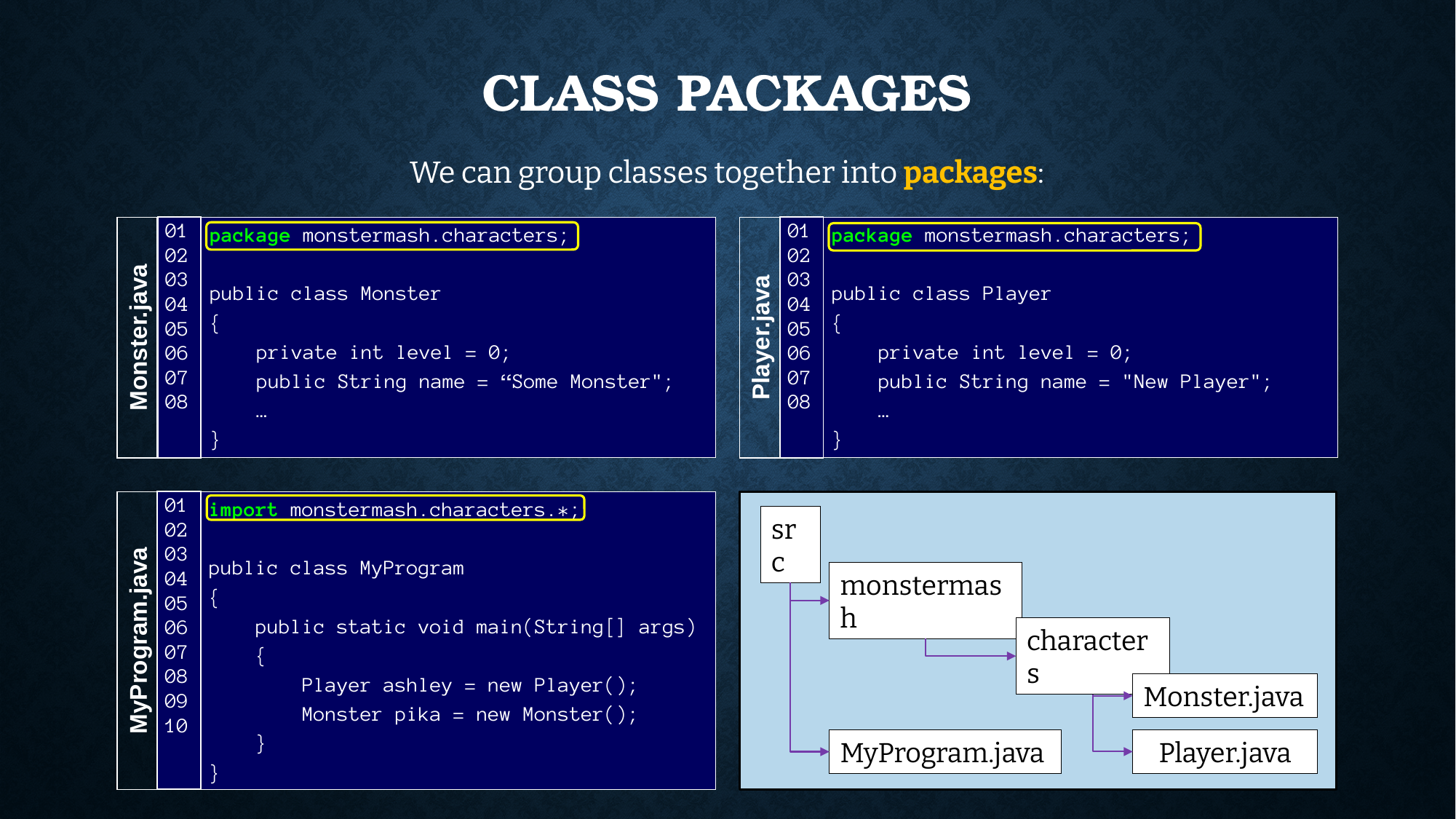

# Class Packages
We can group classes together into packages:
| 01 02 03 04 05 06 07 08 |
| --- |
package monstermash.characters;

public class Player
{
    private int level = 0;
    public String name = "New Player";
    …
}
| 01 02 03 04 05 06 07 08 |
| --- |
package monstermash.characters;

public class Monster
{
    private int level = 0;
    public String name = “Some Monster";
    …
}

Monster.java
Player.java
import monstermash.characters.*;

public class MyProgram
{
    public static void main(String[] args)
    {
        Player ashley = new Player();
        Monster pika = new Monster();
    }
}

| 01 02 03 04 05 06 07 08 09 10 |
| --- |

src
monstermash
characters
MyProgram.java
Monster.java
Player.java
MyProgram.java